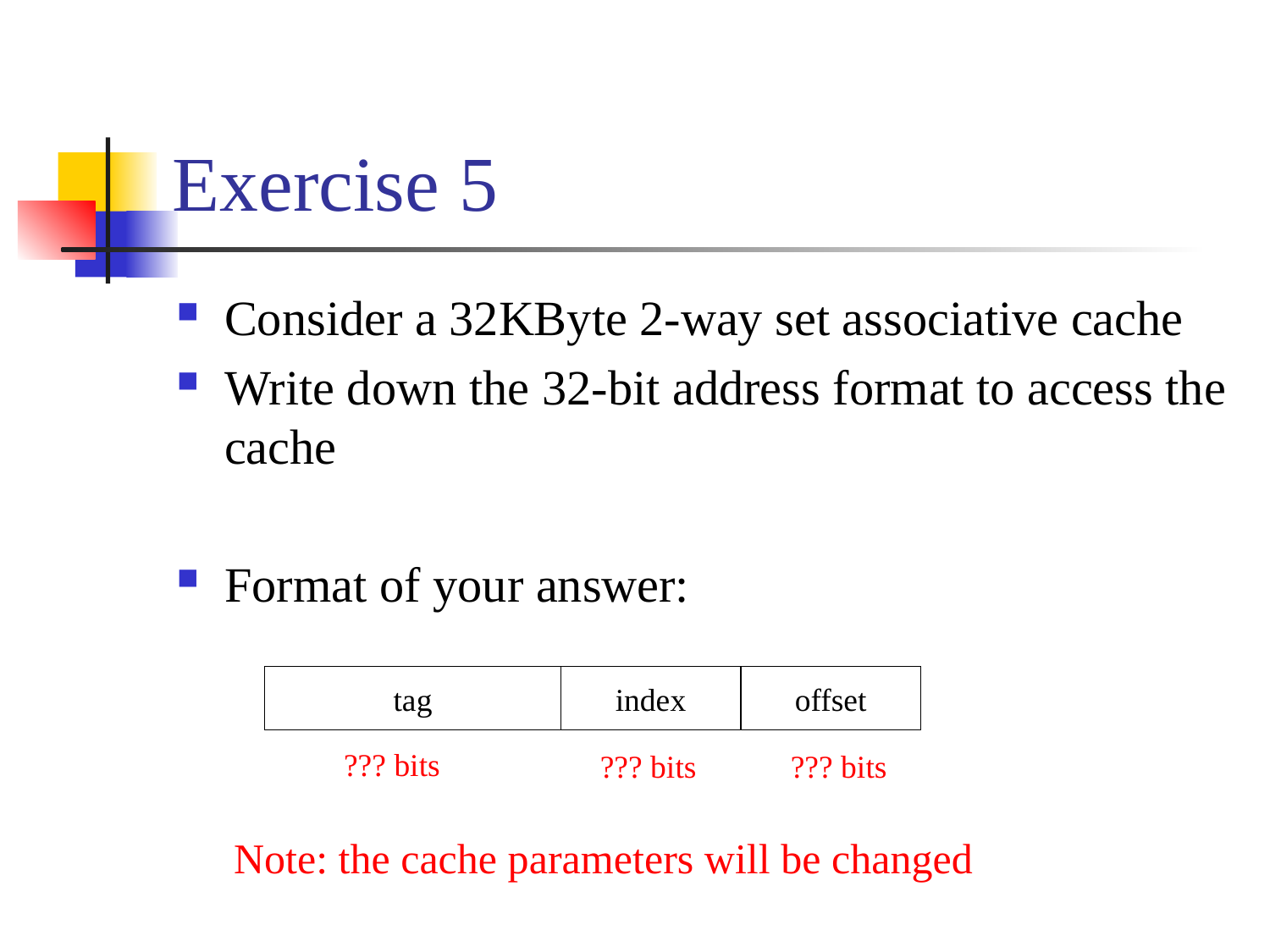

# Exercise 5
Consider a 32KByte 2-way set associative cache
Write down the 32-bit address format to access the cache

Format of your answer:
tag
index
offset
??? bits
??? bits
??? bits
Note: the cache parameters will be changed